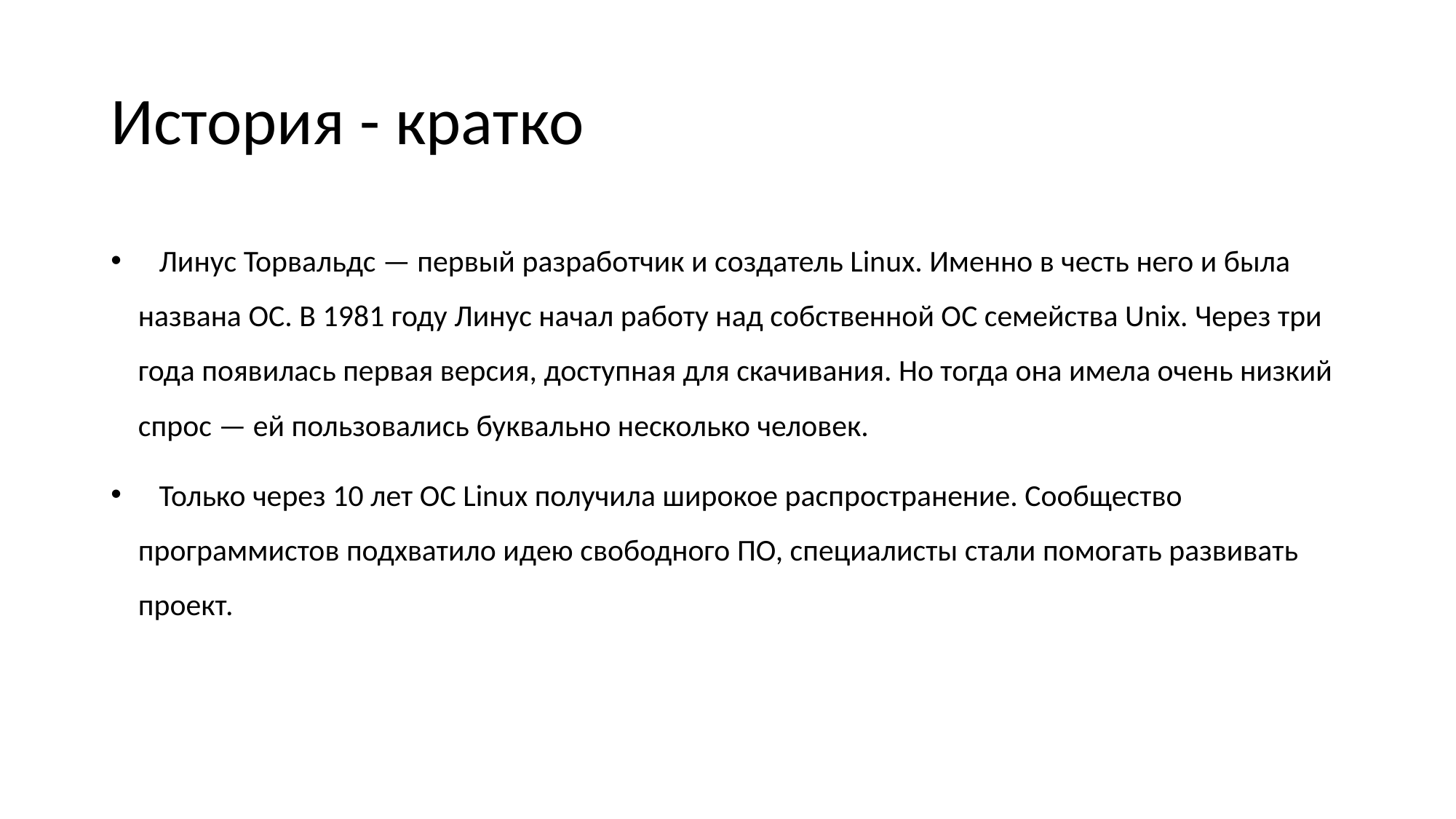

# История - кратко
   Линус Торвальдс — первый разработчик и создатель Linux. Именно в честь него и была названа ОС. В 1981 году Линус начал работу над собственной ОС семейства Unix. Через три года появилась первая версия, доступная для скачивания. Но тогда она имела очень низкий спрос — ей пользовались буквально несколько человек.
   Только через 10 лет ОС Linux получила широкое распространение. Сообщество программистов подхватило идею свободного ПО, специалисты стали помогать развивать проект.